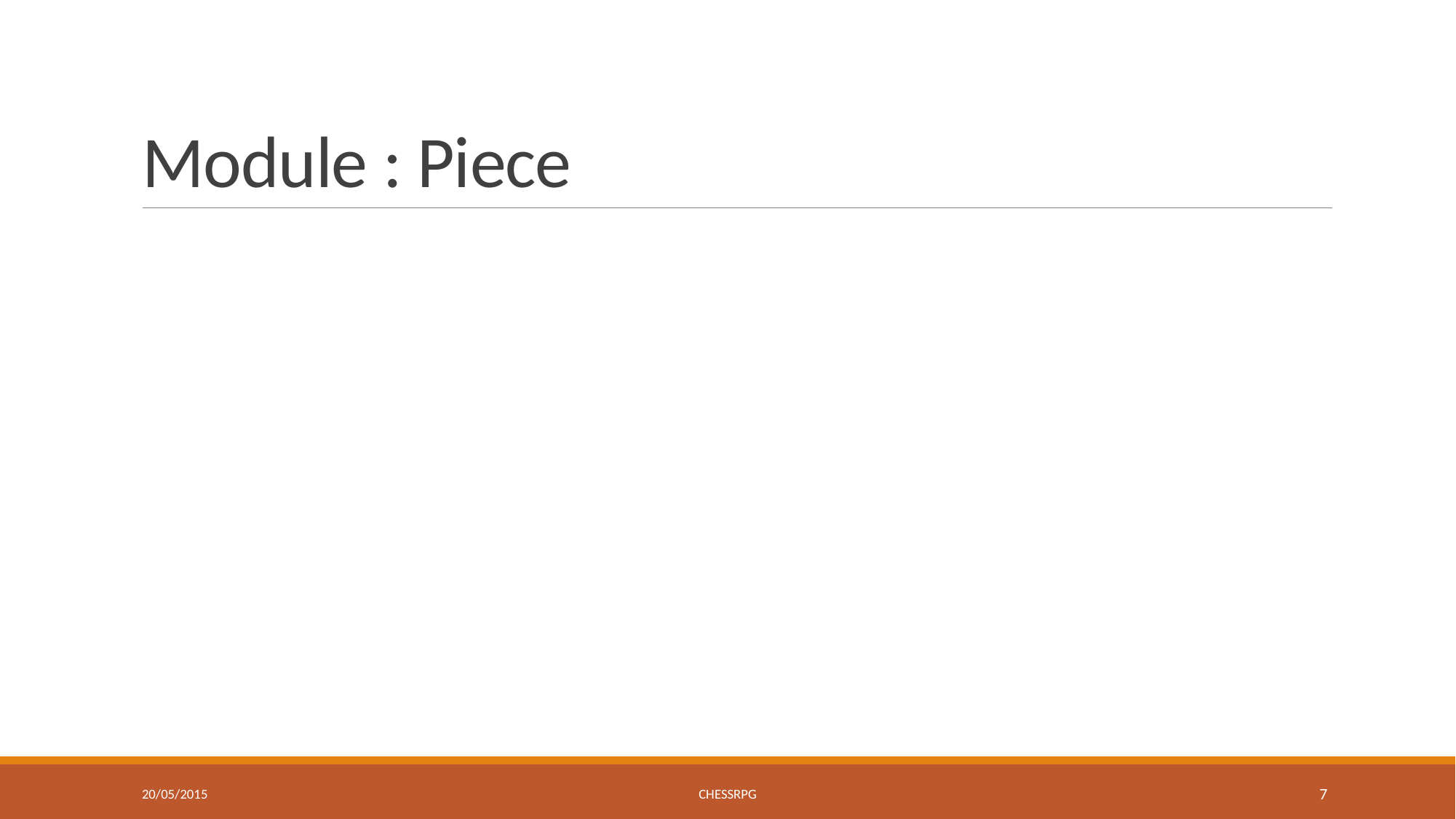

# Module : Piece

20/05/2015
ChessRPG
7